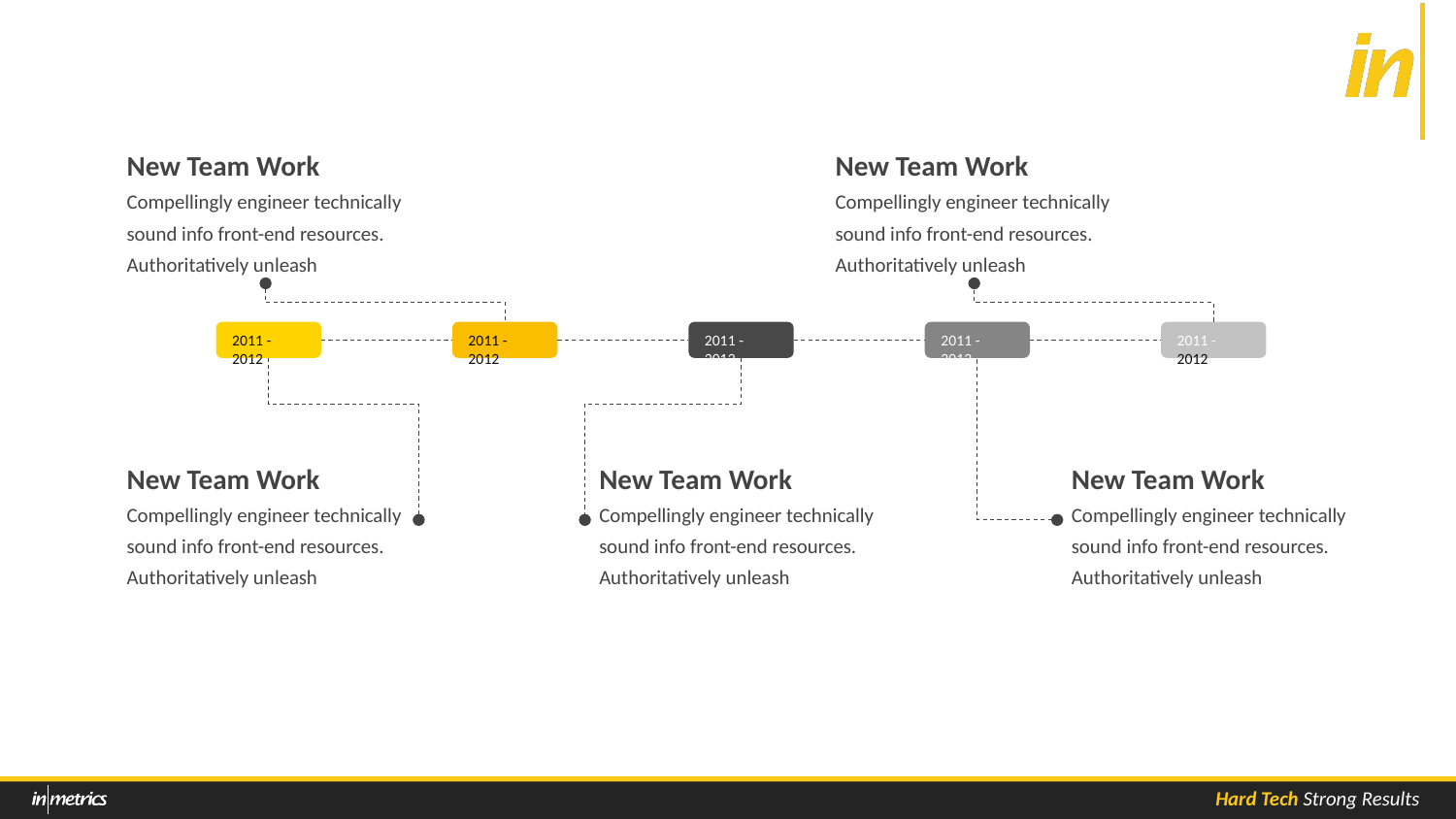

New Team Work
Compellingly engineer technically sound info front-end resources. Authoritatively unleash
New Team Work
Compellingly engineer technically sound info front-end resources. Authoritatively unleash
2011 - 2012
2011 - 2012
2011 - 2012
2011 - 2012
2011 - 2012
New Team Work
Compellingly engineer technically sound info front-end resources. Authoritatively unleash
New Team Work
Compellingly engineer technically sound info front-end resources. Authoritatively unleash
New Team Work
Compellingly engineer technically sound info front-end resources. Authoritatively unleash